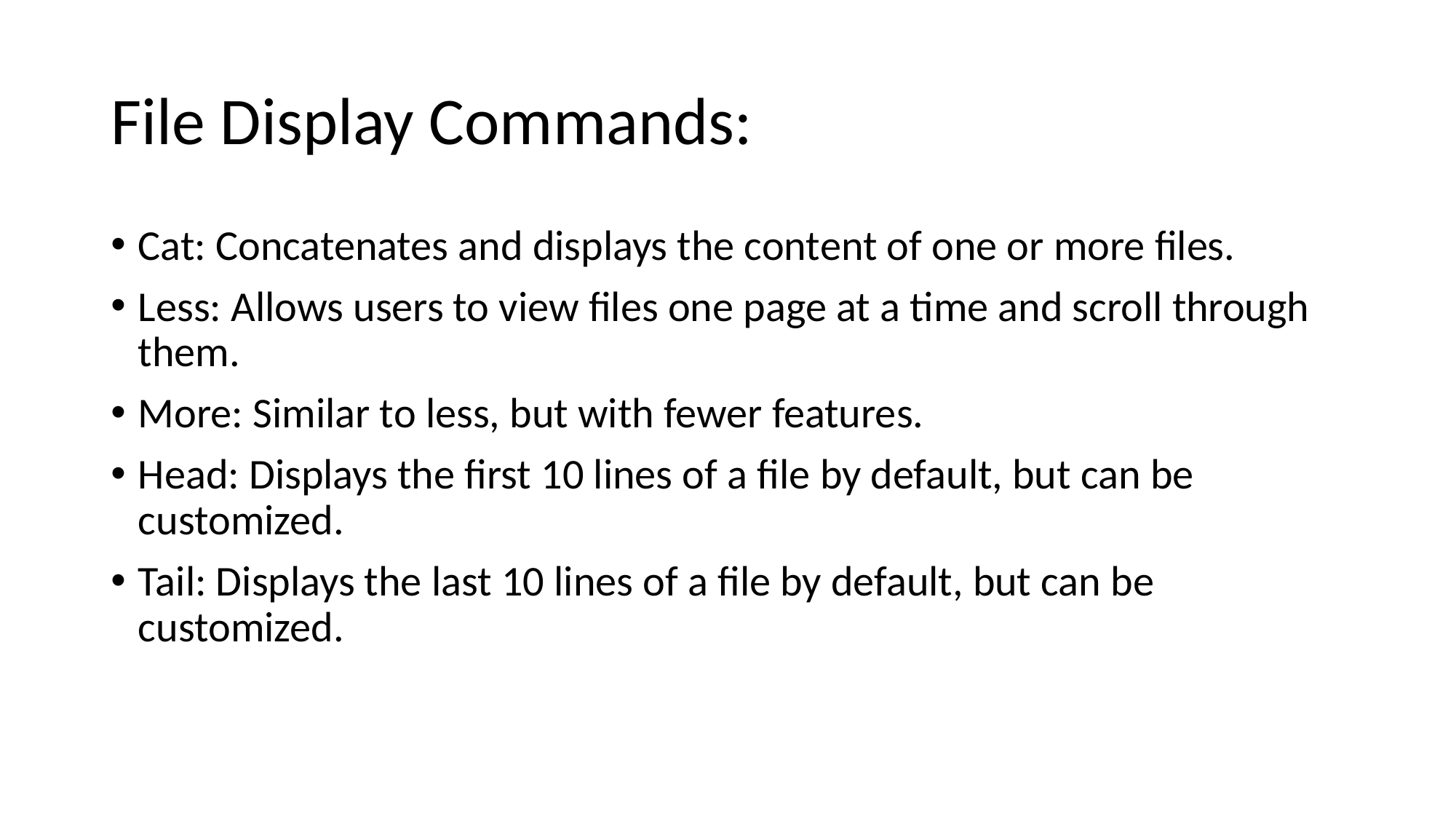

# File Display Commands:
Cat: Concatenates and displays the content of one or more files.
Less: Allows users to view files one page at a time and scroll through them.
More: Similar to less, but with fewer features.
Head: Displays the first 10 lines of a file by default, but can be customized.
Tail: Displays the last 10 lines of a file by default, but can be customized.